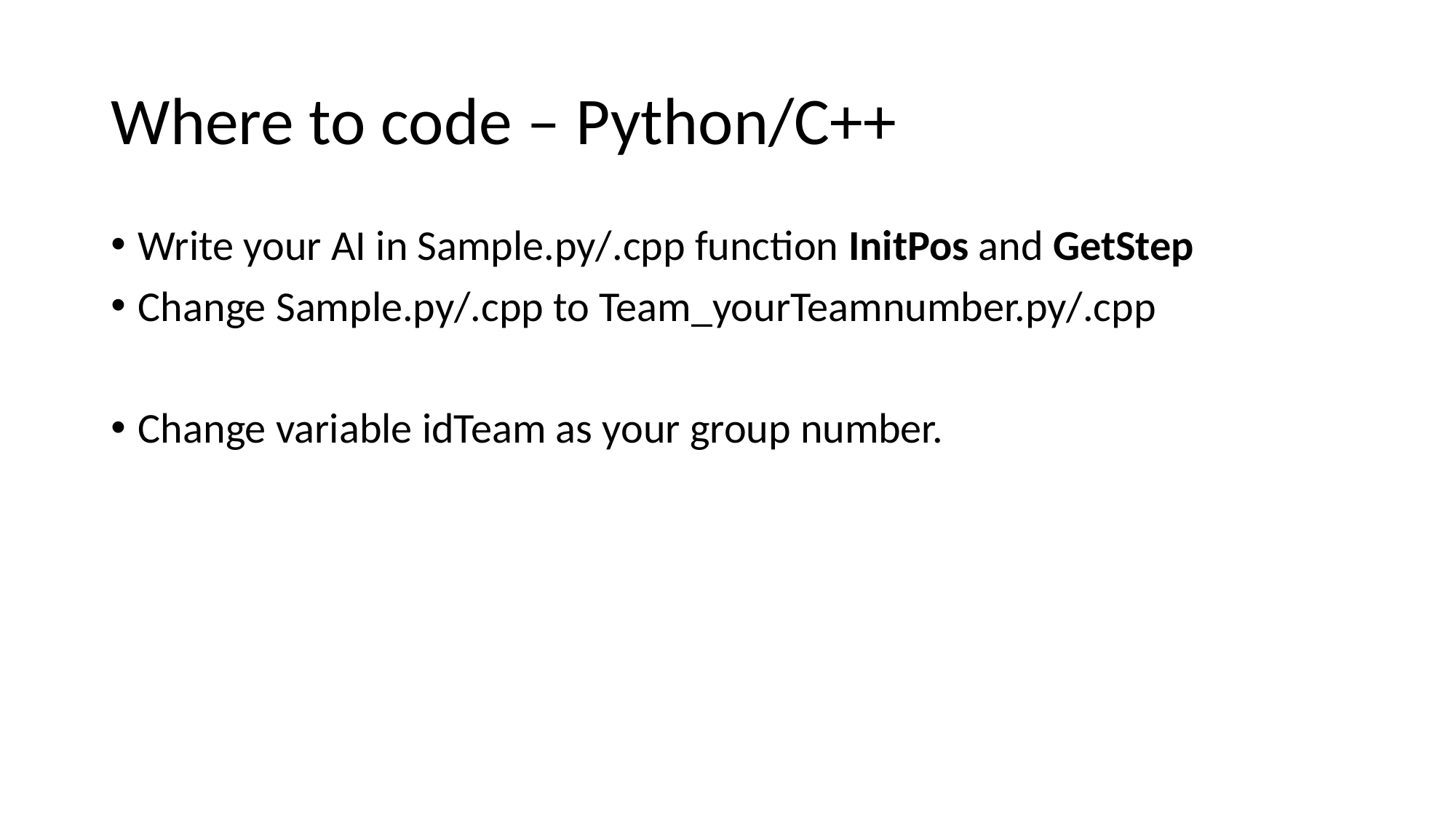

# Where to code – Python/C++
Write your AI in Sample.py/.cpp function InitPos and GetStep
Change Sample.py/.cpp to Team_yourTeamnumber.py/.cpp

Change variable idTeam as your group number.